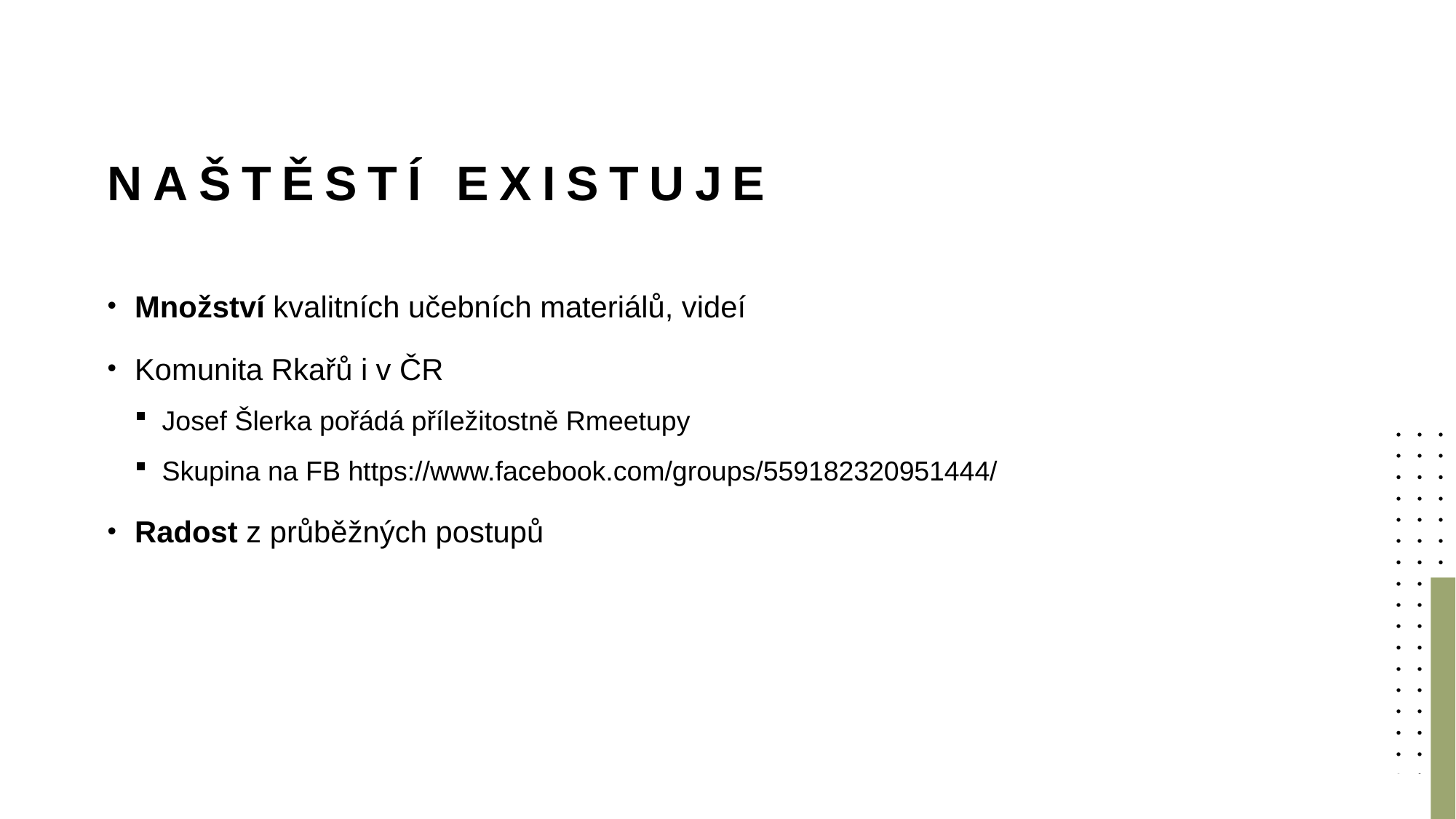

# Naštěstí existuje
Množství kvalitních učebních materiálů, videí
Komunita Rkařů i v ČR
Josef Šlerka pořádá příležitostně Rmeetupy
Skupina na FB https://www.facebook.com/groups/559182320951444/
Radost z průběžných postupů